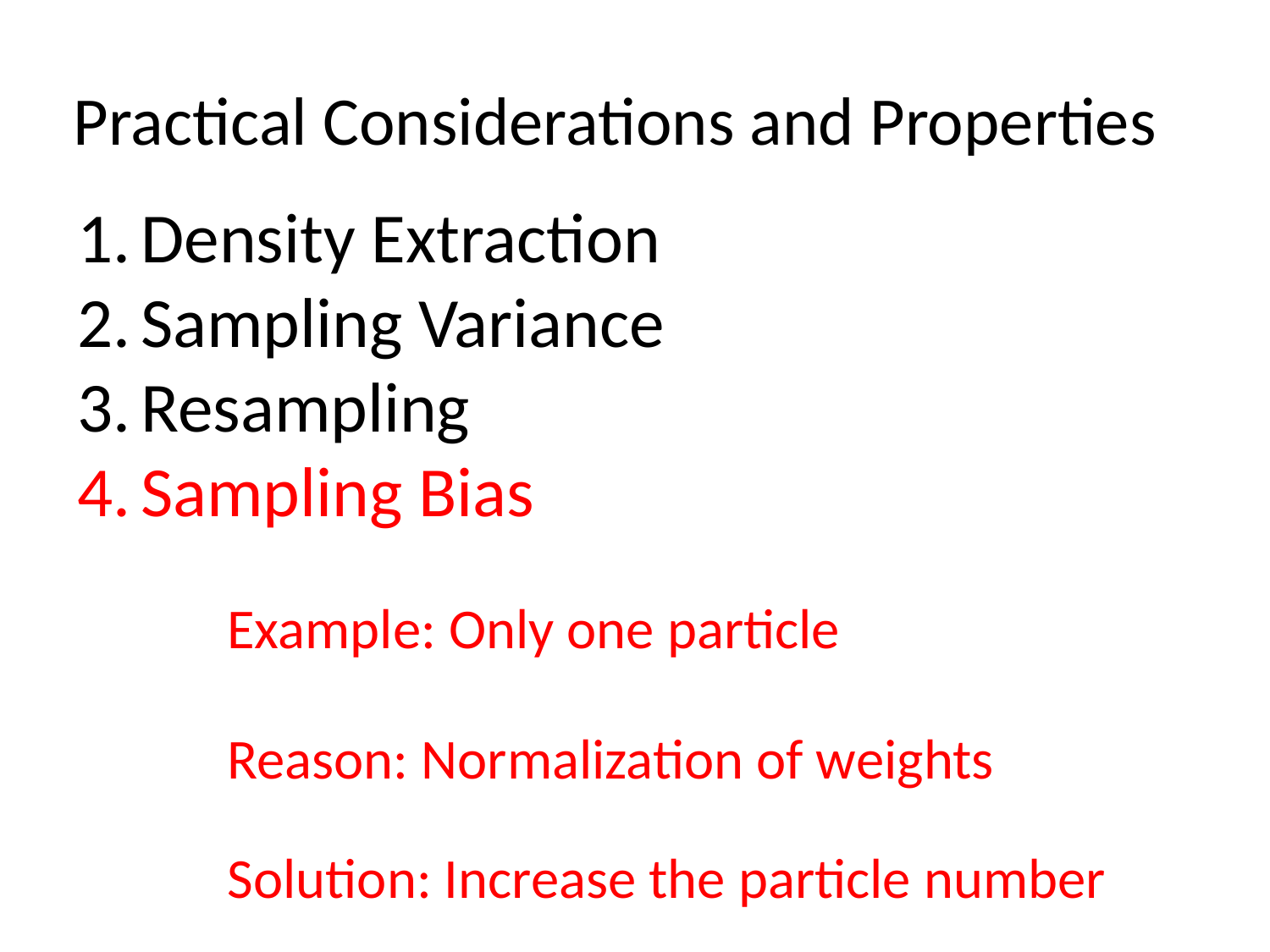

# Practical Considerations and Properties
Density Extraction
Sampling Variance
Resampling
Sampling Bias
Example: Only one particle
Reason: Normalization of weights
Solution: Increase the particle number